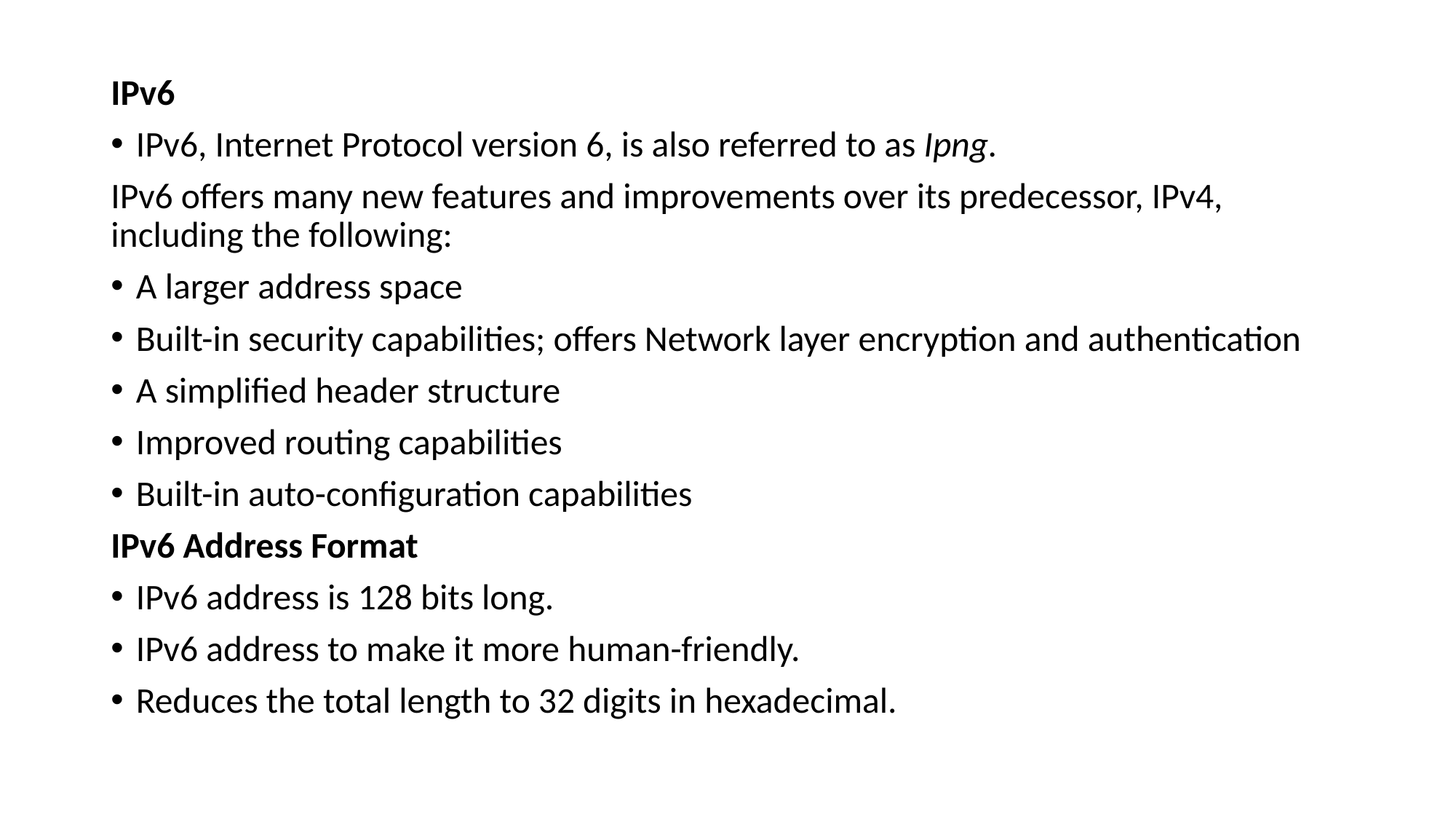

IPv6
IPv6, Internet Protocol version 6, is also referred to as Ipng.
IPv6 offers many new features and improvements over its predecessor, IPv4, including the following:
A larger address space
Built-in security capabilities; offers Network layer encryption and authentication
A simplified header structure
Improved routing capabilities
Built-in auto-configuration capabilities
IPv6 Address Format
IPv6 address is 128 bits long.
IPv6 address to make it more human-friendly.
Reduces the total length to 32 digits in hexadecimal.